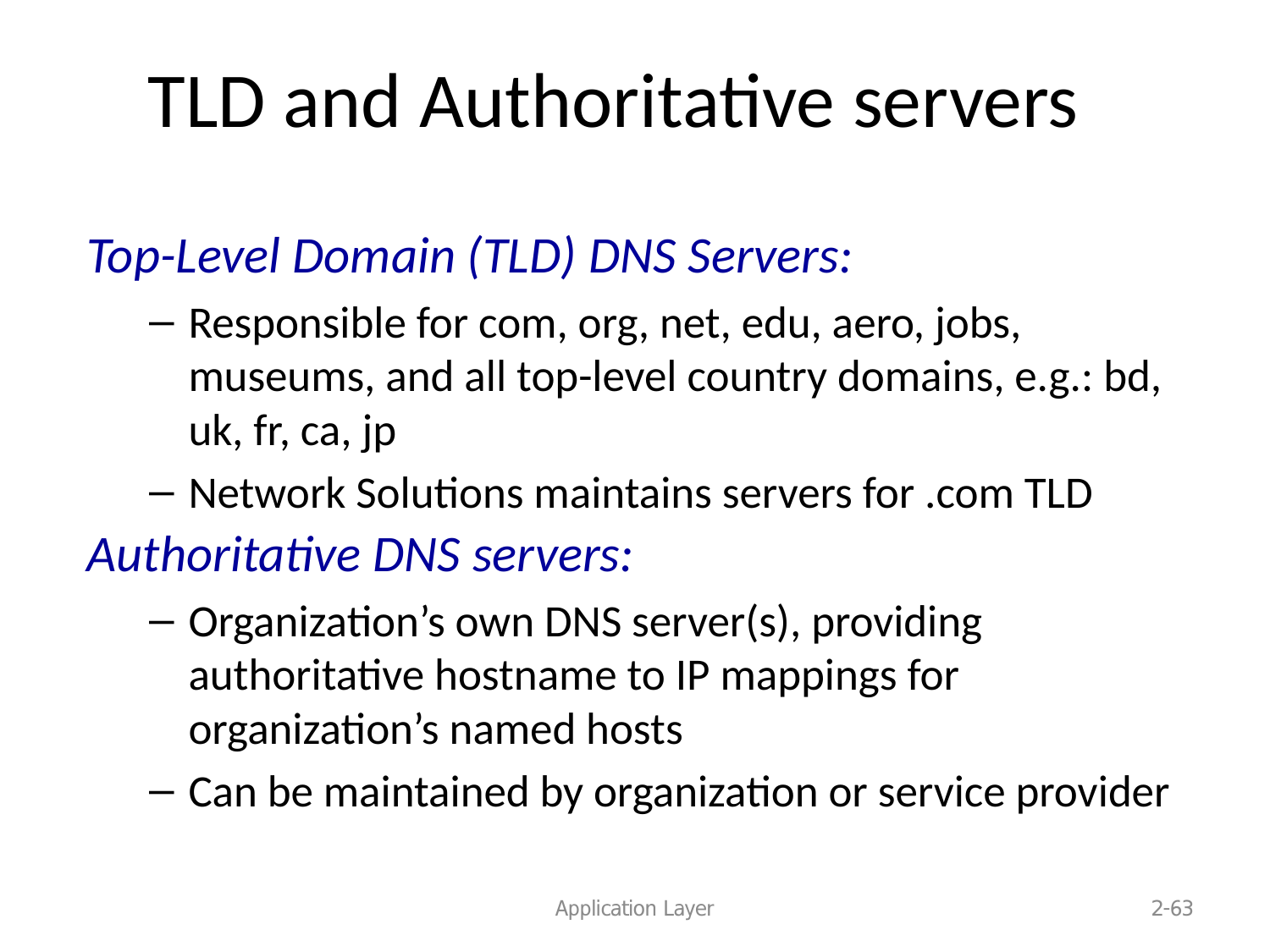

# TLD and Authoritative servers
Top-Level Domain (TLD) DNS Servers:
Responsible for com, org, net, edu, aero, jobs, museums, and all top-level country domains, e.g.: bd, uk, fr, ca, jp
Network Solutions maintains servers for .com TLD
Authoritative DNS servers:
Organization’s own DNS server(s), providing authoritative hostname to IP mappings for organization’s named hosts
Can be maintained by organization or service provider

Application Layer
2-63